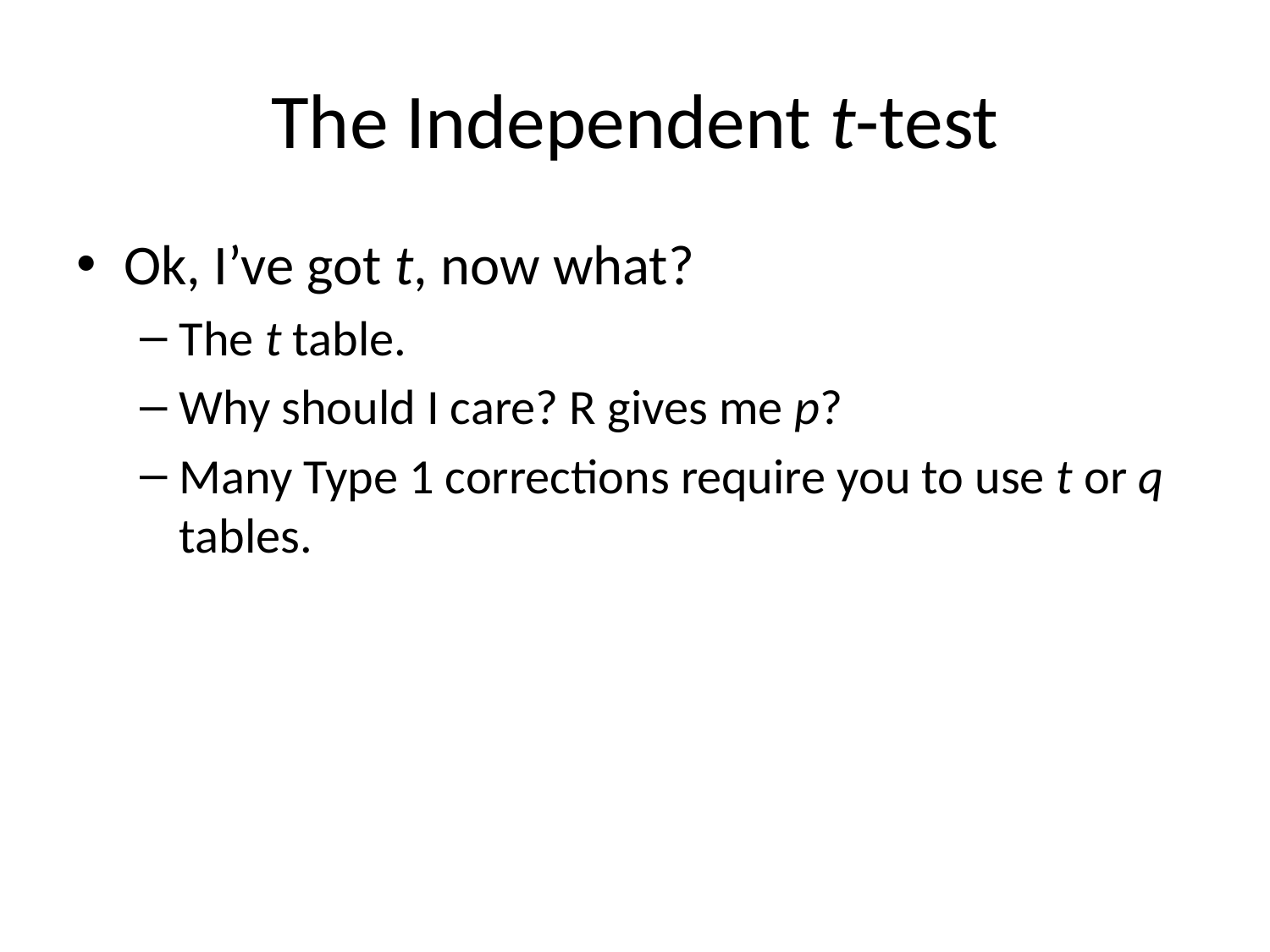

# The Independent t-test
Ok, I’ve got t, now what?
The t table.
Why should I care? R gives me p?
Many Type 1 corrections require you to use t or q tables.